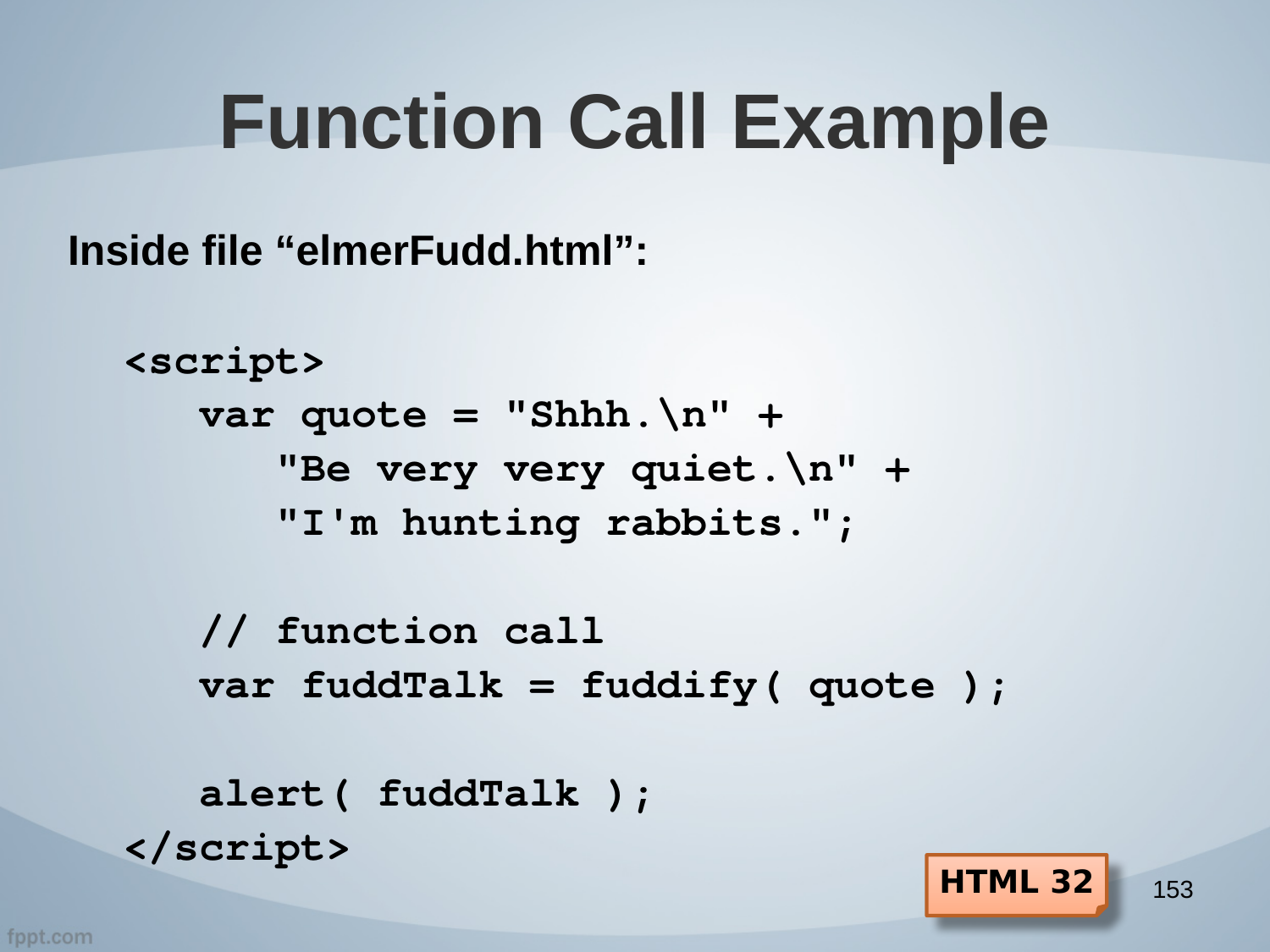

# Function Call Example
Inside file “elmerFudd.html”:

<script>
   var quote = "Shhh.\n" +
      "Be very very quiet.\n" +
      "I'm hunting rabbits.";

   // function call
   var fuddTalk = fuddify( quote );

   alert( fuddTalk );
</script>
HTML 32
153